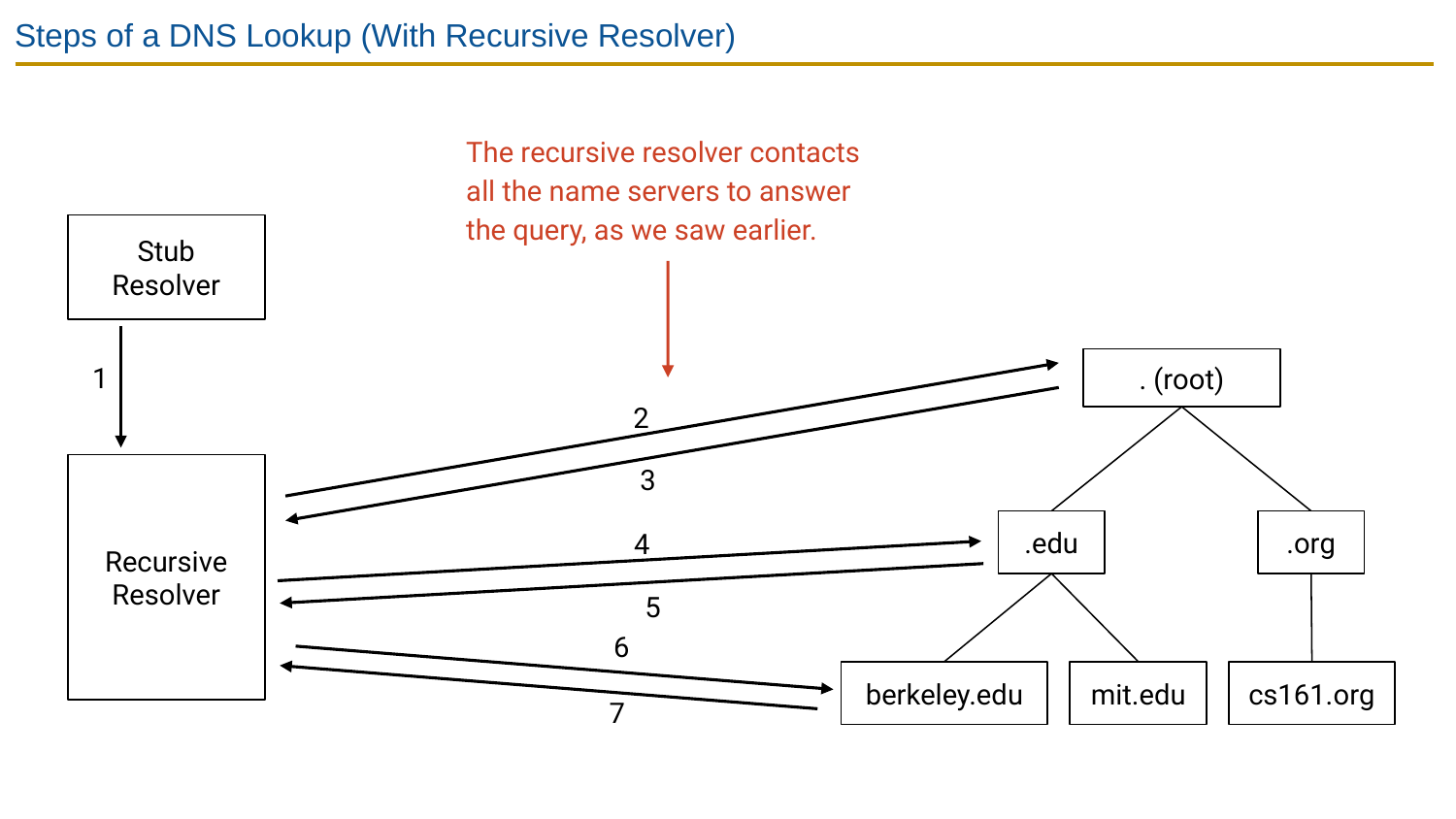

# Steps of a DNS Lookup (With Recursive Resolver)
The recursive resolver contacts all the name servers to answer the query, as we saw earlier.
Stub Resolver
1
. (root)
2
3
4
5
6
7
Recursive Resolver
.edu
.org
berkeley.edu
mit.edu
cs161.org